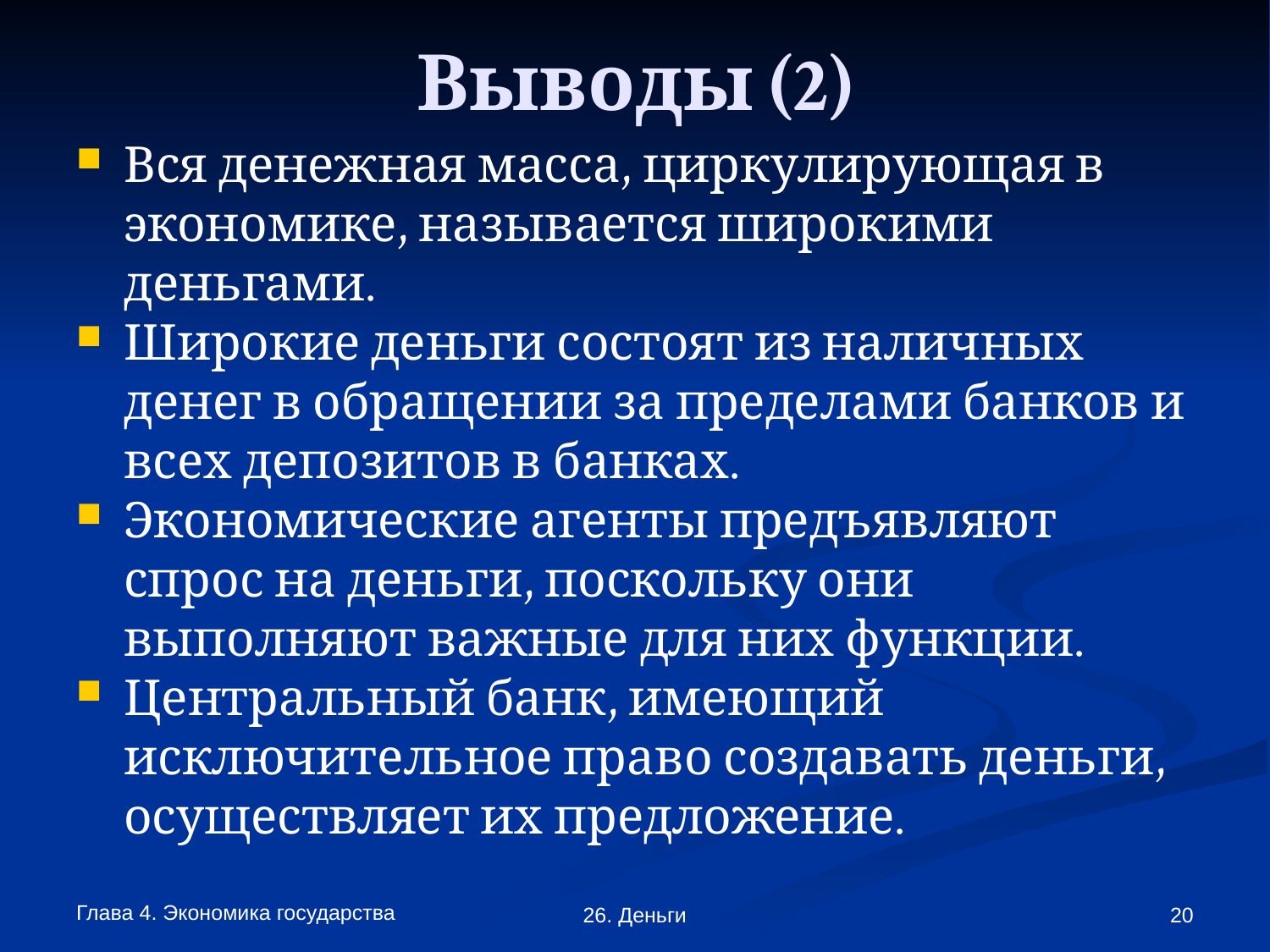

# Выводы (2)
Вся денежная масса, циркулирующая в экономике, называется широкими деньгами.
Широкие деньги состоят из наличных денег в обращении за пределами банков и всех депозитов в банках.
Экономические агенты предъявляют спрос на деньги, поскольку они выполняют важные для них функции.
Центральный банк, имеющий исключительное право создавать деньги, осуществляет их предложение.
Глава 4. Экономика государства
26. Деньги
20